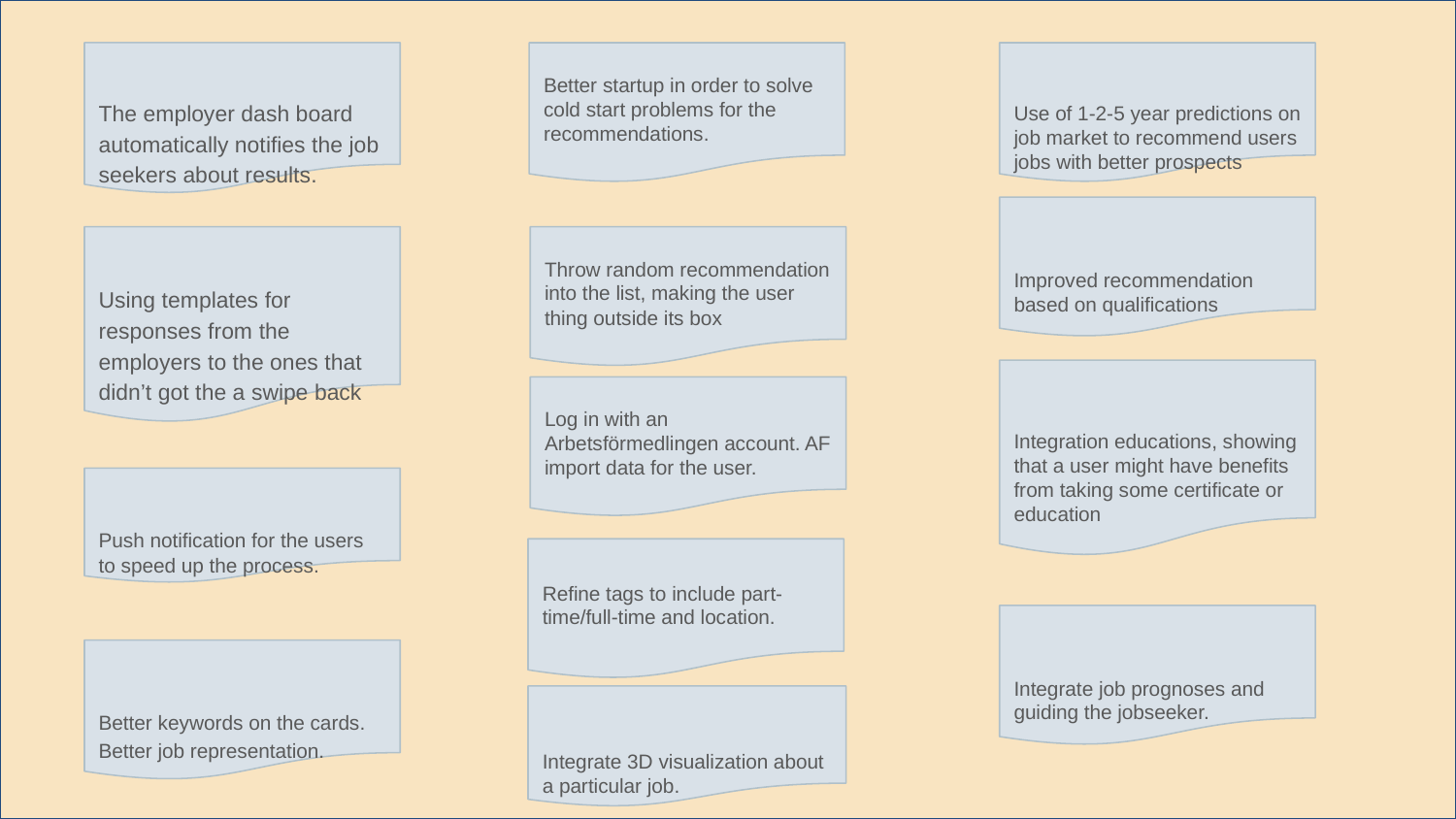

The employer dash board automatically notifies the job seekers about results.

Better startup in order to solve cold start problems for the recommendations.

Use of 1-2-5 year predictions on job market to recommend users jobs with better prospects

Improved recommendation based on qualifications

Using templates for responses from the employers to the ones that didn’t got the a swipe back

Throw random recommendation into the list, making the user thing outside its box

Integration educations, showing that a user might have benefits from taking some certificate or education

Log in with an Arbetsförmedlingen account. AF import data for the user.

Push notification for the users to speed up the process.

Refine tags to include part-time/full-time and location.

Integrate job prognoses and guiding the jobseeker.

Better keywords on the cards. Better job representation.

Integrate 3D visualization about a particular job.